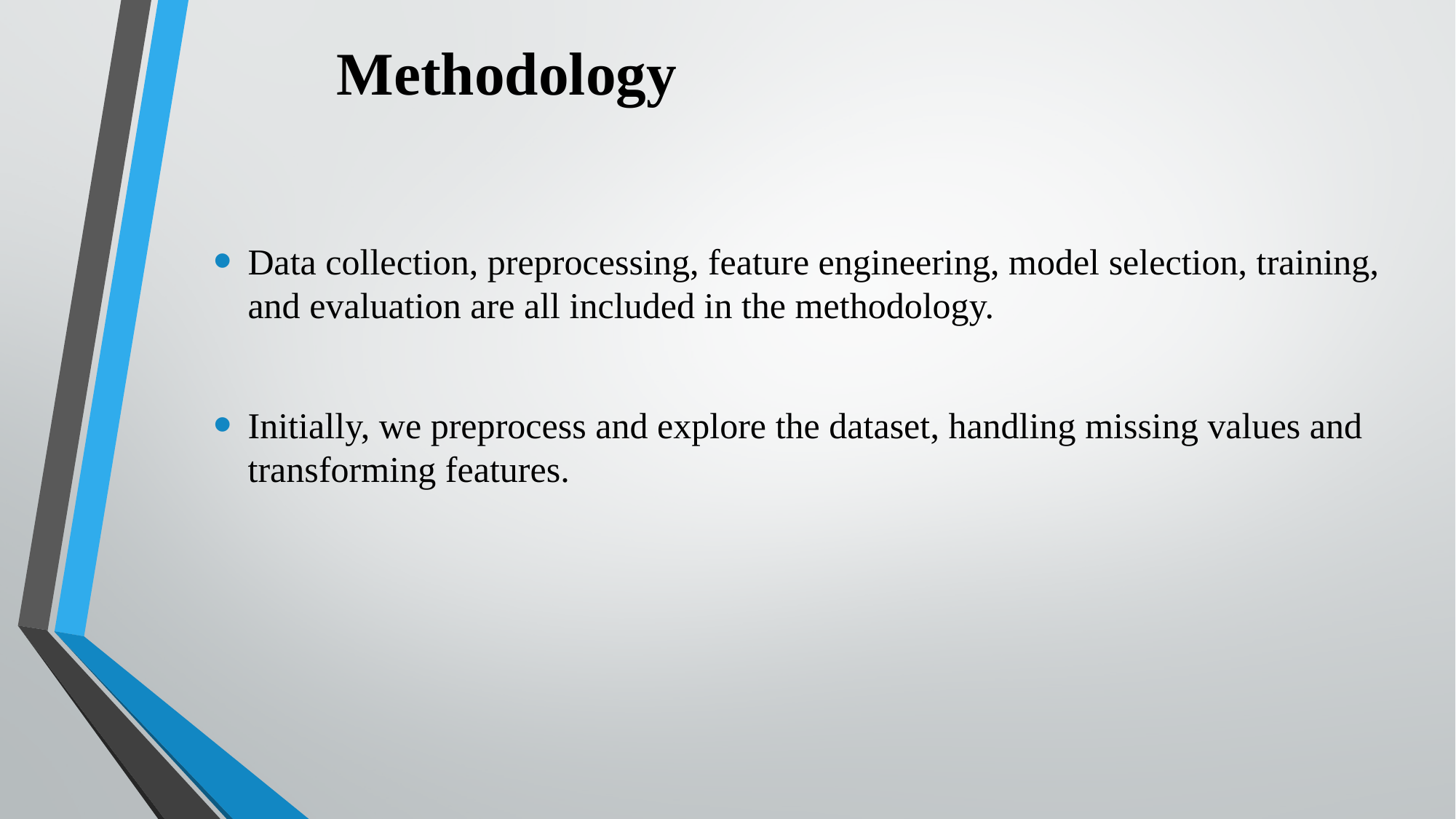

# Methodology

Data collection, preprocessing, feature engineering, model selection, training, and evaluation are all included in the methodology.

Initially, we preprocess and explore the dataset, handling missing values and transforming features.